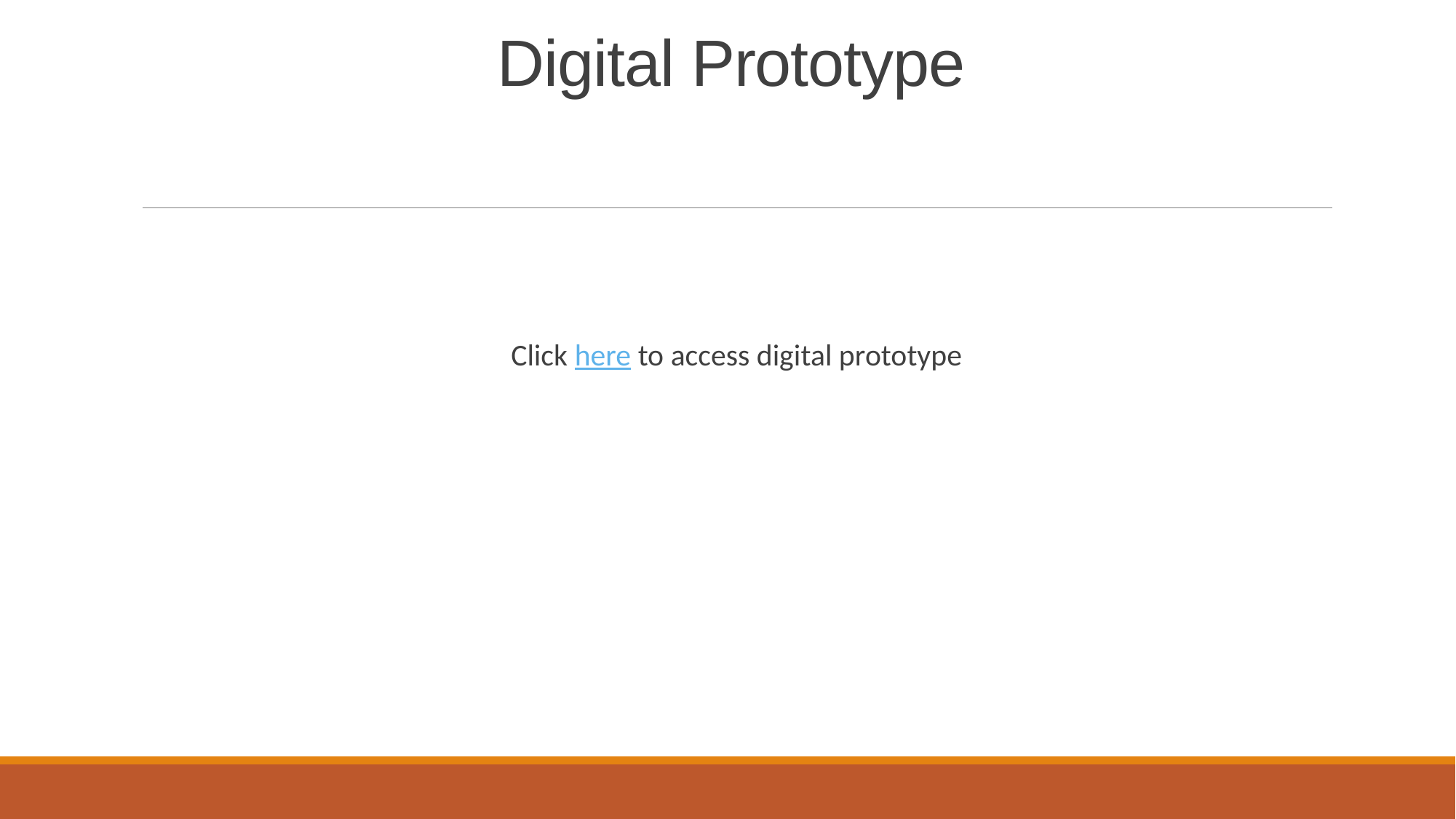

# Digital Prototype
Click here to access digital prototype